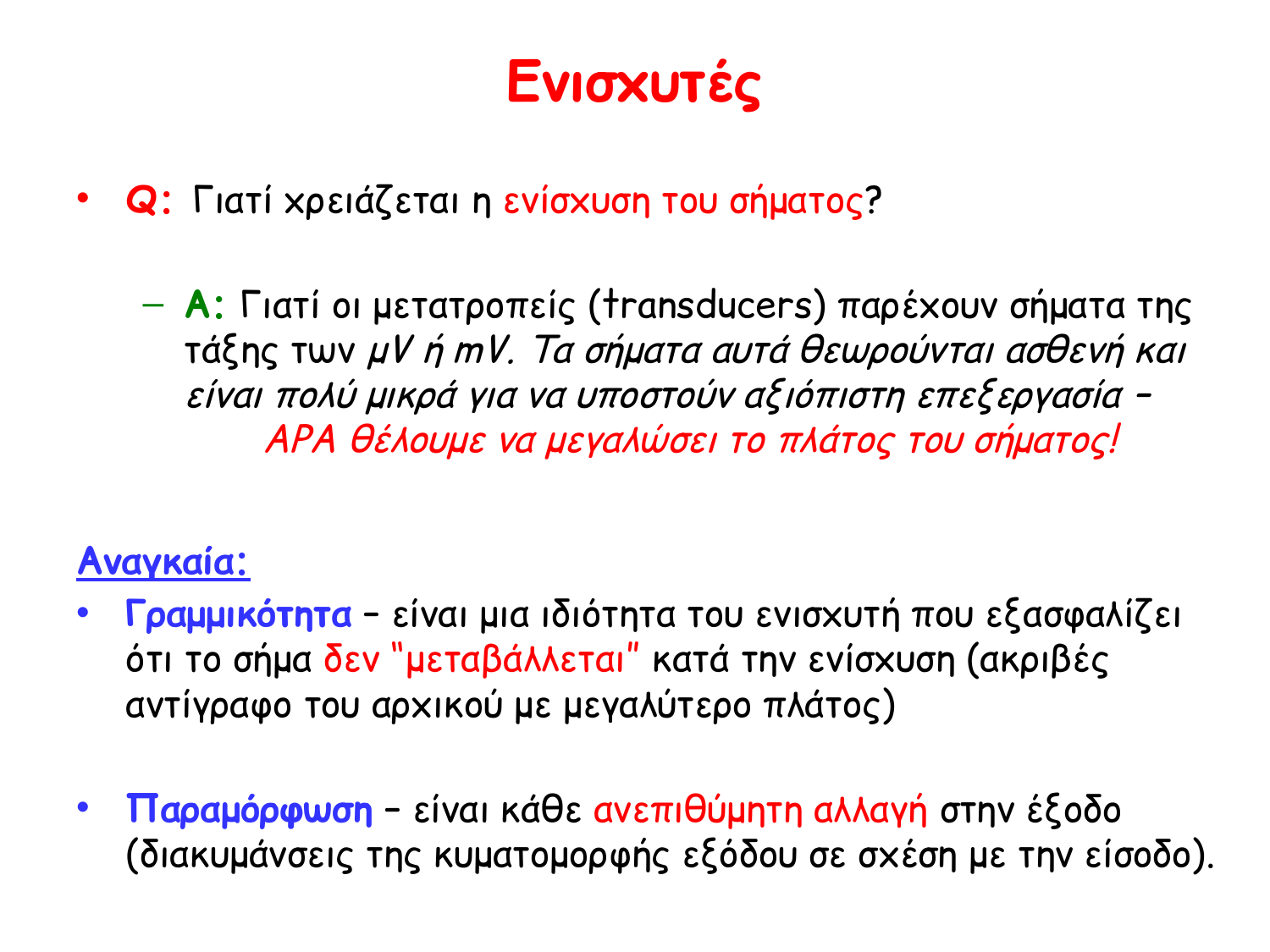

# Ενισχυτές
Q: Γιατί χρειάζεται η ενίσχυση του σήματος?

A: Γιατί οι μετατροπείς (transducers) παρέχουν σήματα της τάξης των μV ή mV. Τα σήματα αυτά θεωρούνται ασθενή και είναι πολύ μικρά για να υποστούν αξιόπιστη επεξεργασία –              ΑΡΑ θέλουμε να μεγαλώσει το πλάτος του σήματος!

Αναγκαία:
Γραμμικότητα – είναι μια ιδιότητα του ενισχυτή που εξασφαλίζει ότι το σήμα δεν “μεταβάλλεται” κατά την ενίσχυση (ακριβές αντίγραφο του αρχικού με μεγαλύτερο πλάτος)

Παραμόρφωση – είναι κάθε ανεπιθύμητη αλλαγή στην έξοδο (διακυμάνσεις της κυματομορφής εξόδου σε σχέση με την είσοδο).